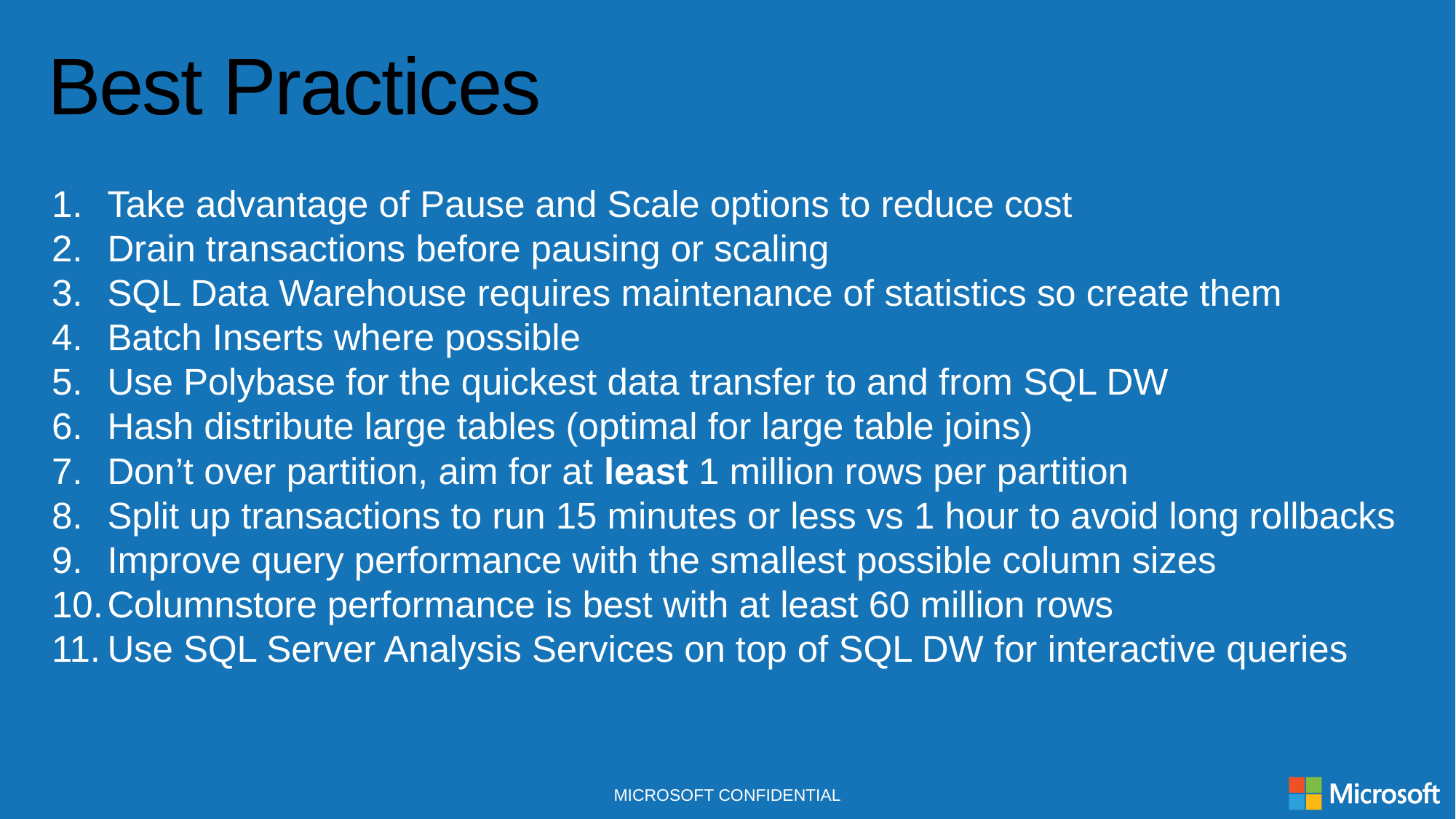

Best Practices

Take advantage of Pause and Scale options to reduce cost
Drain transactions before pausing or scaling
SQL Data Warehouse requires maintenance of statistics so create them
Batch Inserts where possible
Use Polybase for the quickest data transfer to and from SQL DW
Hash distribute large tables (optimal for large table joins)
Don’t over partition, aim for at least 1 million rows per partition
Split up transactions to run 15 minutes or less vs 1 hour to avoid long rollbacks
Improve query performance with the smallest possible column sizes
Columnstore performance is best with at least 60 million rows
Use SQL Server Analysis Services on top of SQL DW for interactive queries